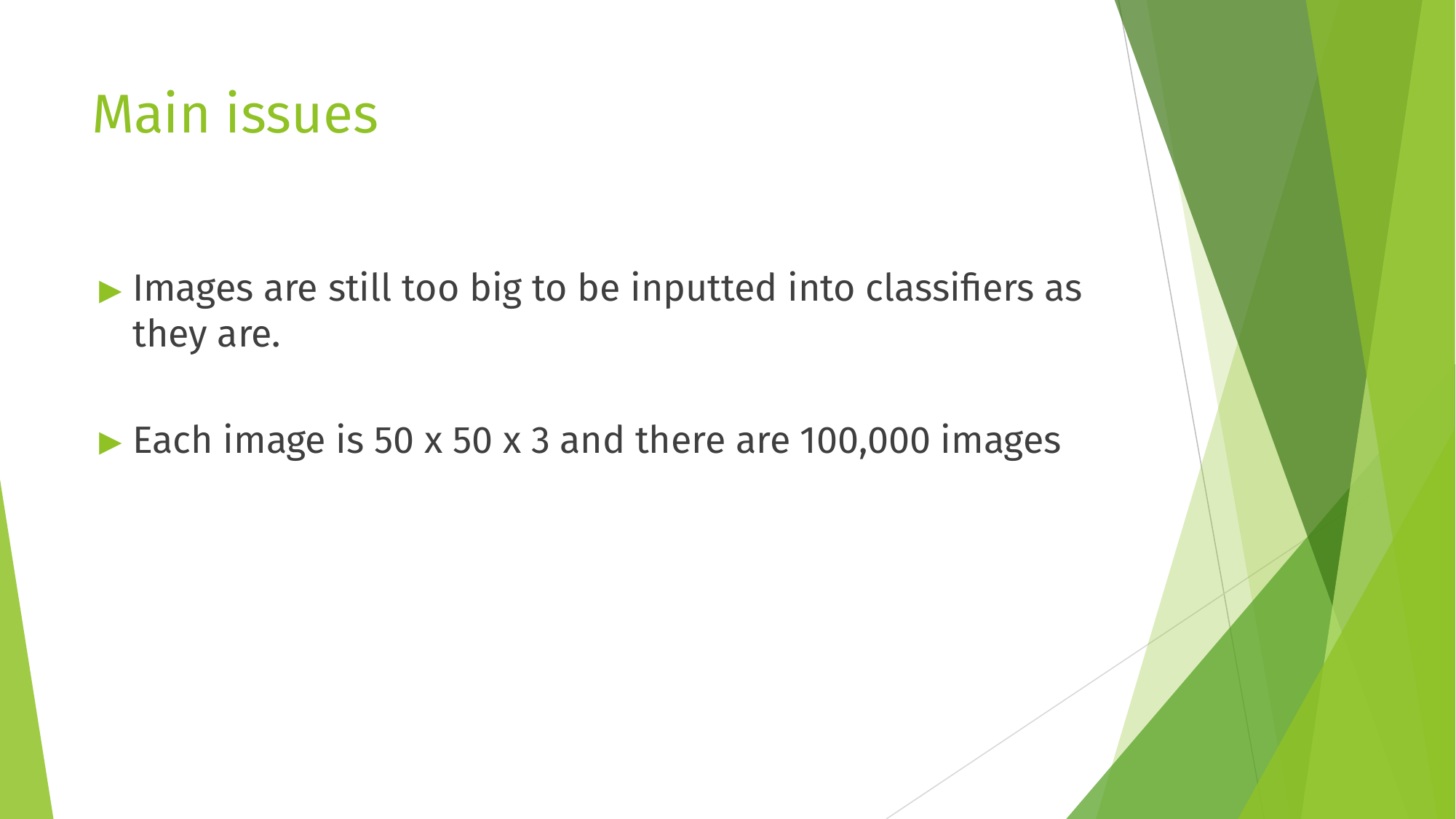

# Main issues
Images are still too big to be inputted into classifiers as they are.

Each image is 50 x 50 x 3 and there are 100,000 images